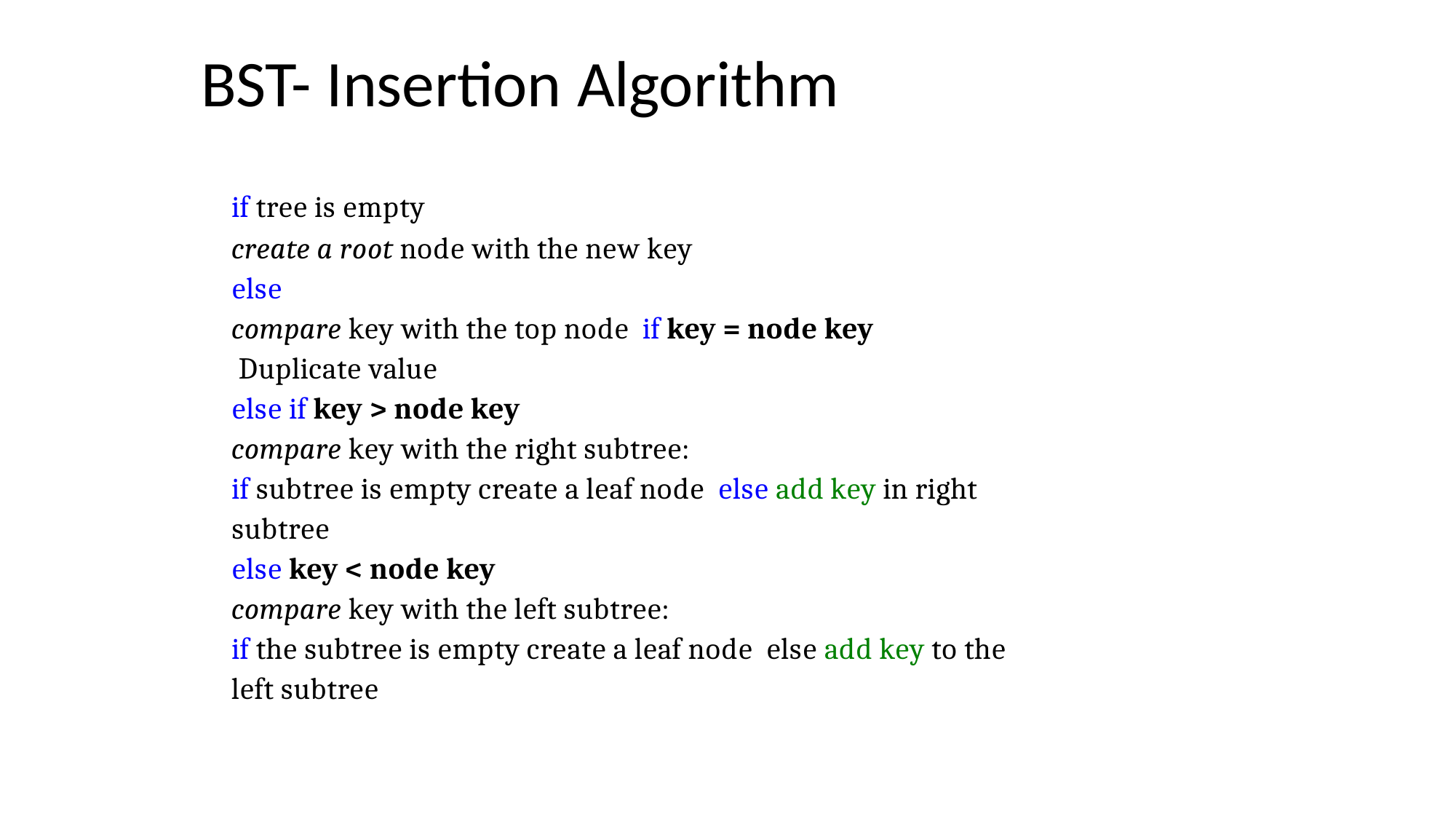

# BST- Insertion Algorithm
42
if tree is empty
create a root node with the new key
else
compare key with the top node  if key = node key
 Duplicate value
else if key > node key
compare key with the right subtree:
if subtree is empty create a leaf node  else add key in right subtree
else key < node key
compare key with the left subtree:
if the subtree is empty create a leaf node  else add key to the left subtree